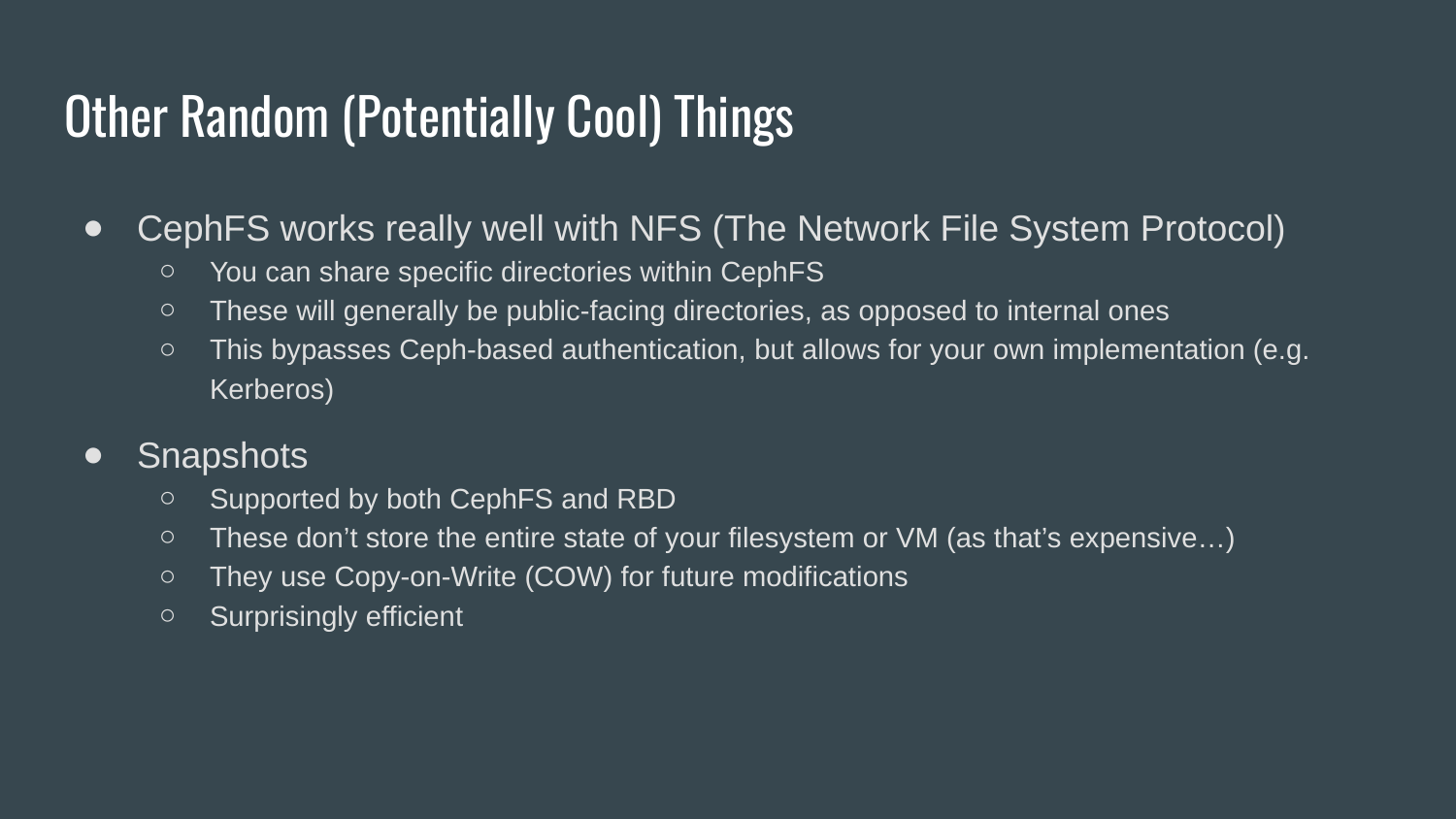

# Other Random (Potentially Cool) Things
CephFS works really well with NFS (The Network File System Protocol)
You can share specific directories within CephFS
These will generally be public-facing directories, as opposed to internal ones
This bypasses Ceph-based authentication, but allows for your own implementation (e.g. Kerberos)
Snapshots
Supported by both CephFS and RBD
These don’t store the entire state of your filesystem or VM (as that’s expensive…)
They use Copy-on-Write (COW) for future modifications
Surprisingly efficient